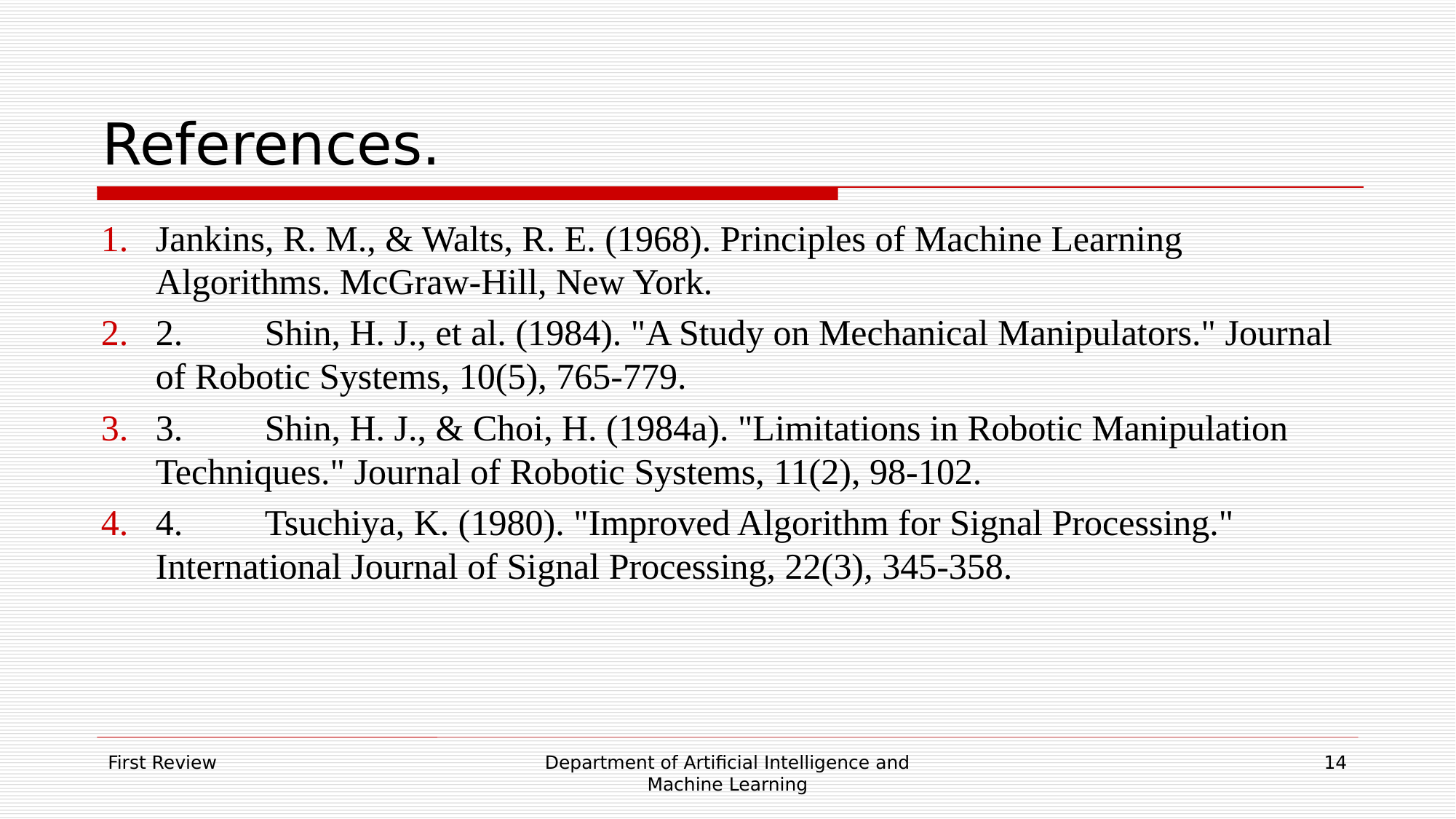

# References.
Jankins, R. M., & Walts, R. E. (1968). Principles of Machine Learning Algorithms. McGraw-Hill, New York.
2.	Shin, H. J., et al. (1984). "A Study on Mechanical Manipulators." Journal of Robotic Systems, 10(5), 765-779.
3.	Shin, H. J., & Choi, H. (1984a). "Limitations in Robotic Manipulation Techniques." Journal of Robotic Systems, 11(2), 98-102.
4.	Tsuchiya, K. (1980). "Improved Algorithm for Signal Processing." International Journal of Signal Processing, 22(3), 345-358.
First Review
Department of Artificial Intelligence and Machine Learning
14